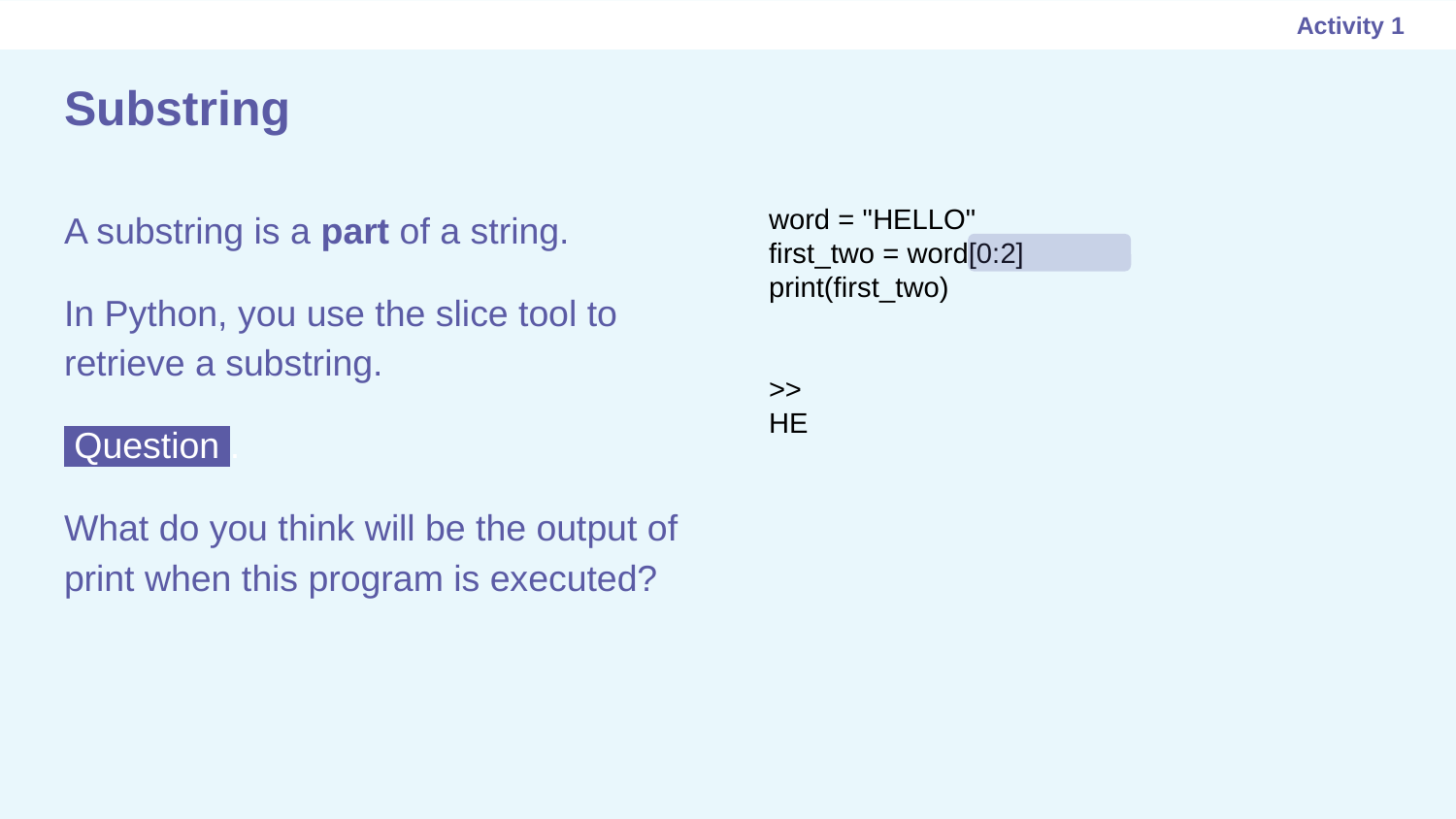

Activity 1
# Substring
word = "HELLO"
first_two = word[0:2]
print(first_two)
A substring is a part of a string.
In Python, you use the slice tool to retrieve a substring.
 Question .
What do you think will be the output of print when this program is executed?

>>
HE